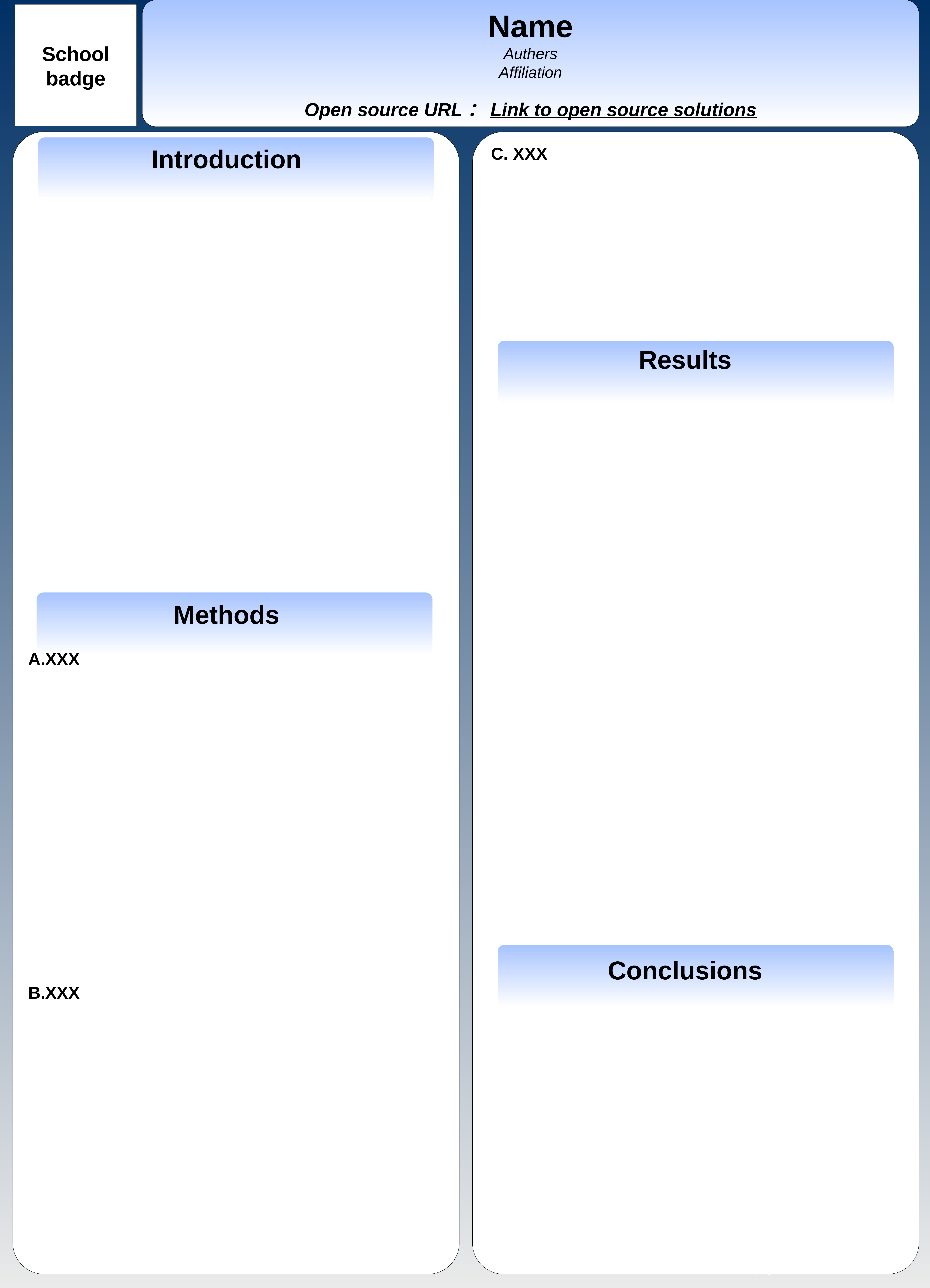

School
badge
Name
Authers
Affiliation

Open source URL：Link to open source solutions

C. XXX
Introduction

Results

Methods
A.XXX

Conclusions
B.XXX